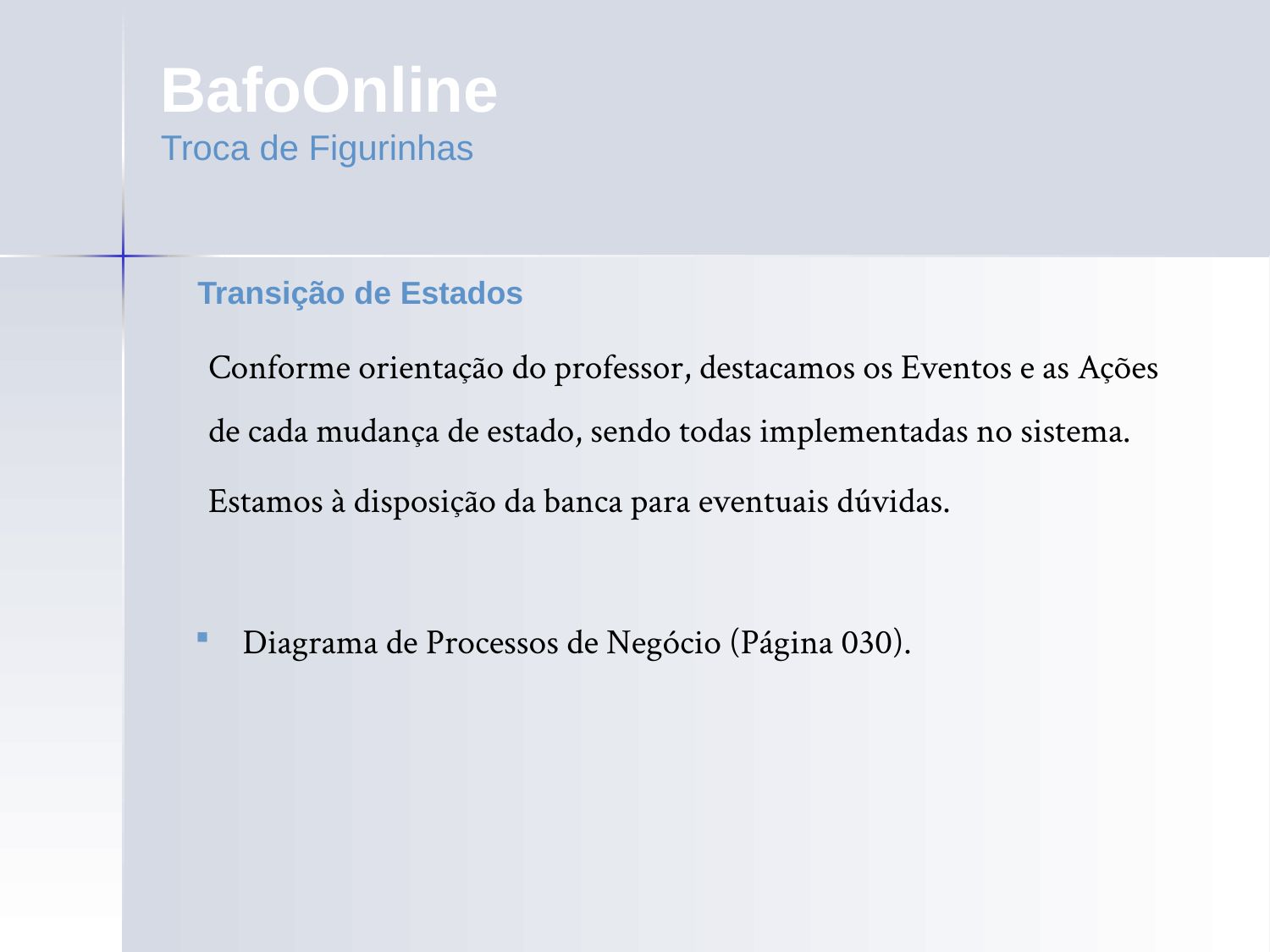

BafoOnline
Troca de Figurinhas
Transição de Estados
	Conforme orientação do professor, destacamos os Eventos e as Ações  de cada mudança de estado, sendo todas implementadas no sistema.
	Estamos à disposição da banca para eventuais dúvidas.

Diagrama de Processos de Negócio (Página 030).